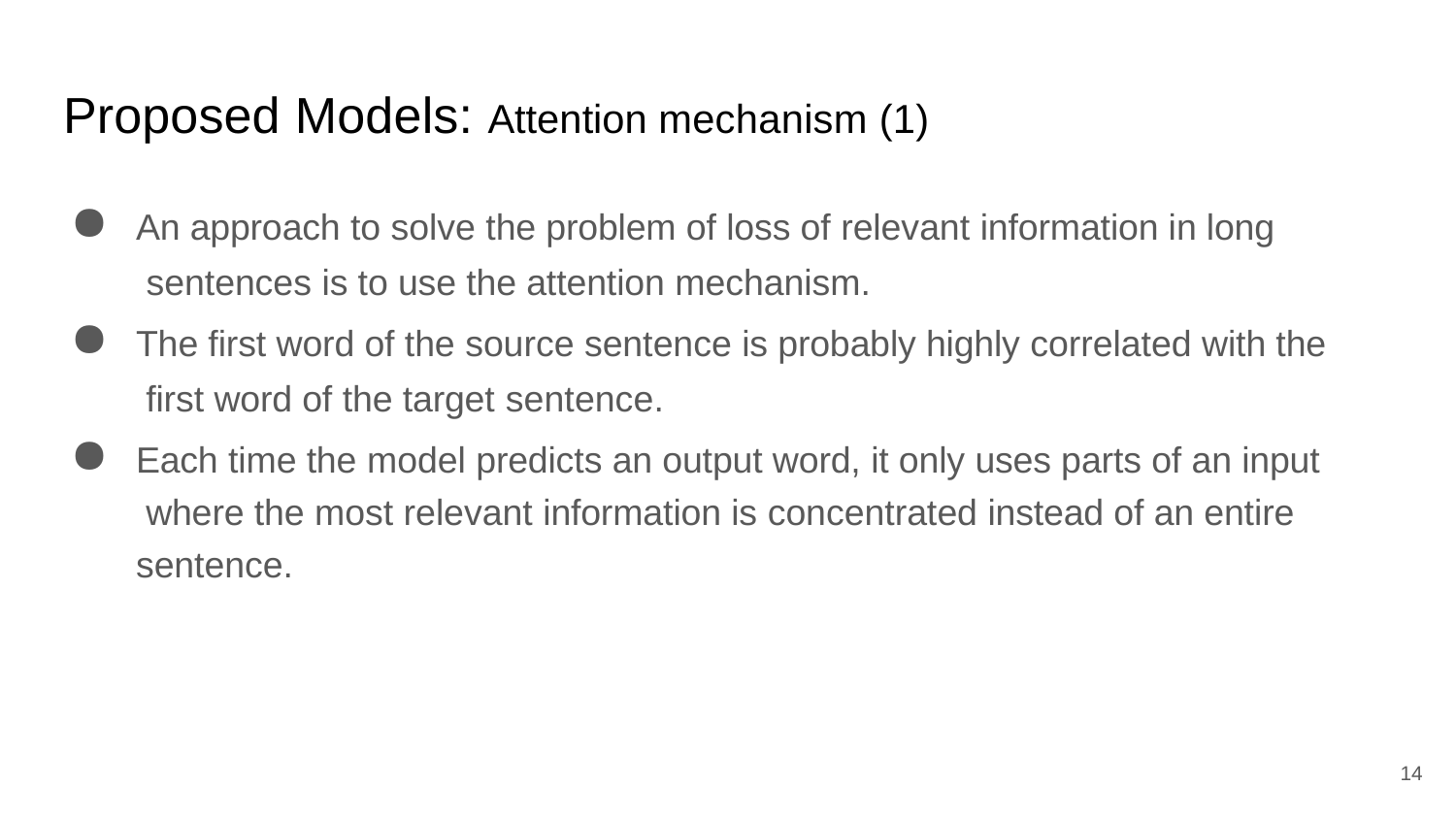

# Proposed Models: Attention mechanism (1)
An approach to solve the problem of loss of relevant information in long  sentences is to use the attention mechanism.
The first word of the source sentence is probably highly correlated with the  first word of the target sentence.
Each time the model predicts an output word, it only uses parts of an input  where the most relevant information is concentrated instead of an entire  sentence.
14